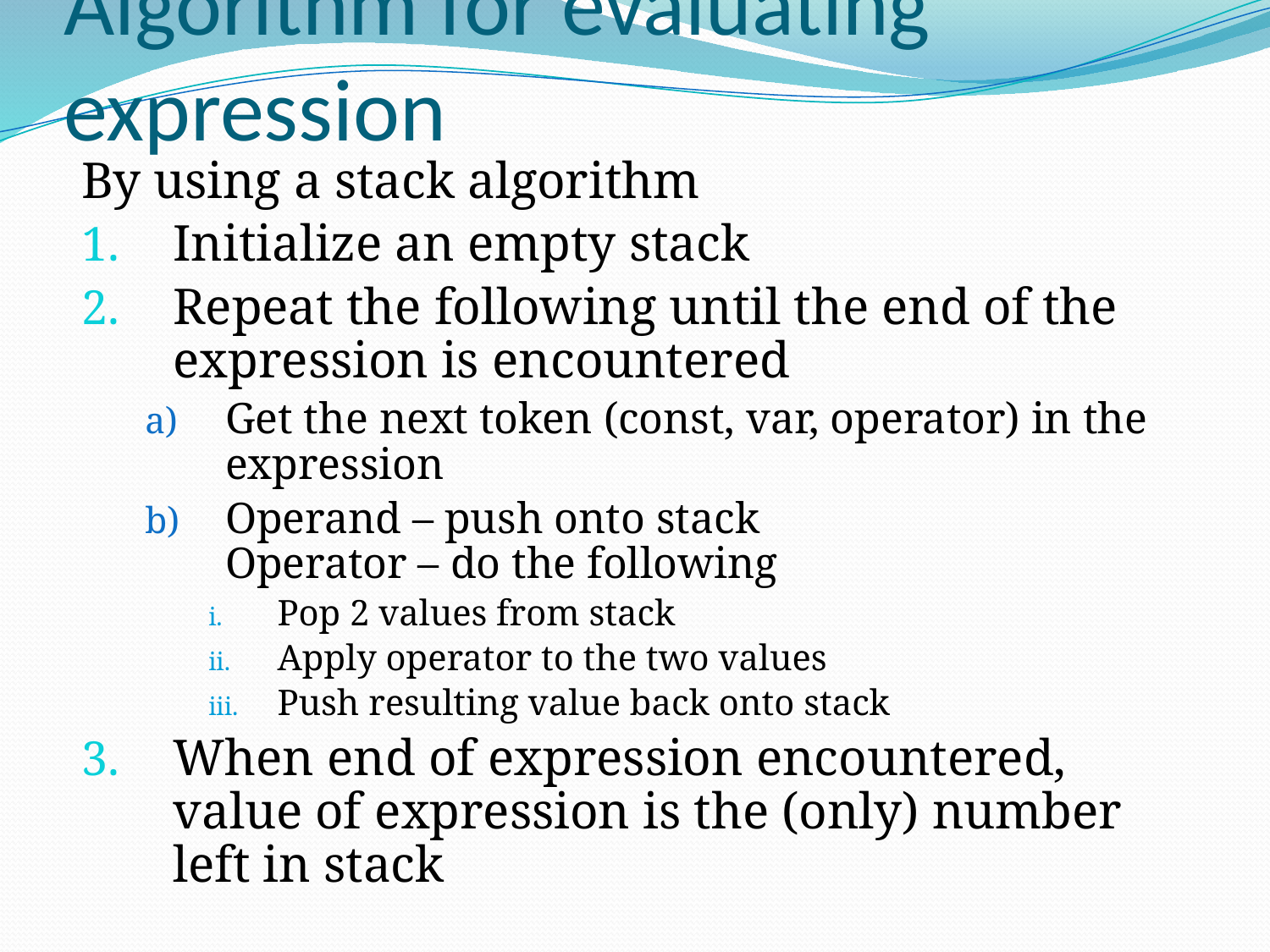

# Algorithm for evaluating expression
By using a stack algorithm
Initialize an empty stack
Repeat the following until the end of the expression is encountered
Get the next token (const, var, operator) in the expression
Operand – push onto stack
Operator – do the following
Pop 2 values from stack
Apply operator to the two values
Push resulting value back onto stack
When end of expression encountered, value of expression is the (only) number left in stack